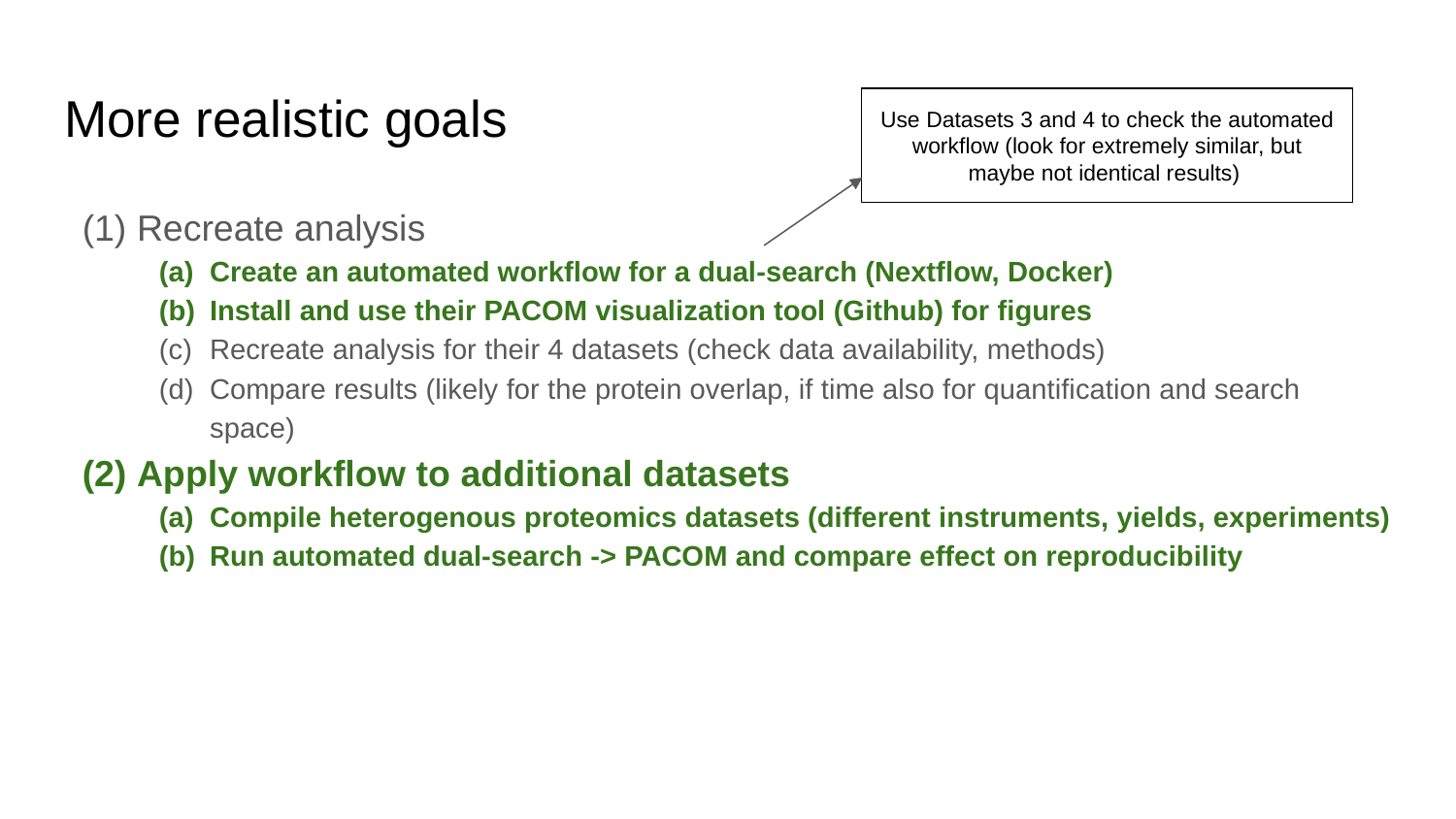

# More realistic goals
Use Datasets 3 and 4 to check the automated workflow (look for extremely similar, but maybe not identical results)
Recreate analysis
Create an automated workflow for a dual-search (Nextflow, Docker)
Install and use their PACOM visualization tool (Github) for figures
Recreate analysis for their 4 datasets (check data availability, methods)
Compare results (likely for the protein overlap, if time also for quantification and search space)
Apply workflow to additional datasets
Compile heterogenous proteomics datasets (different instruments, yields, experiments)
Run automated dual-search -> PACOM and compare effect on reproducibility